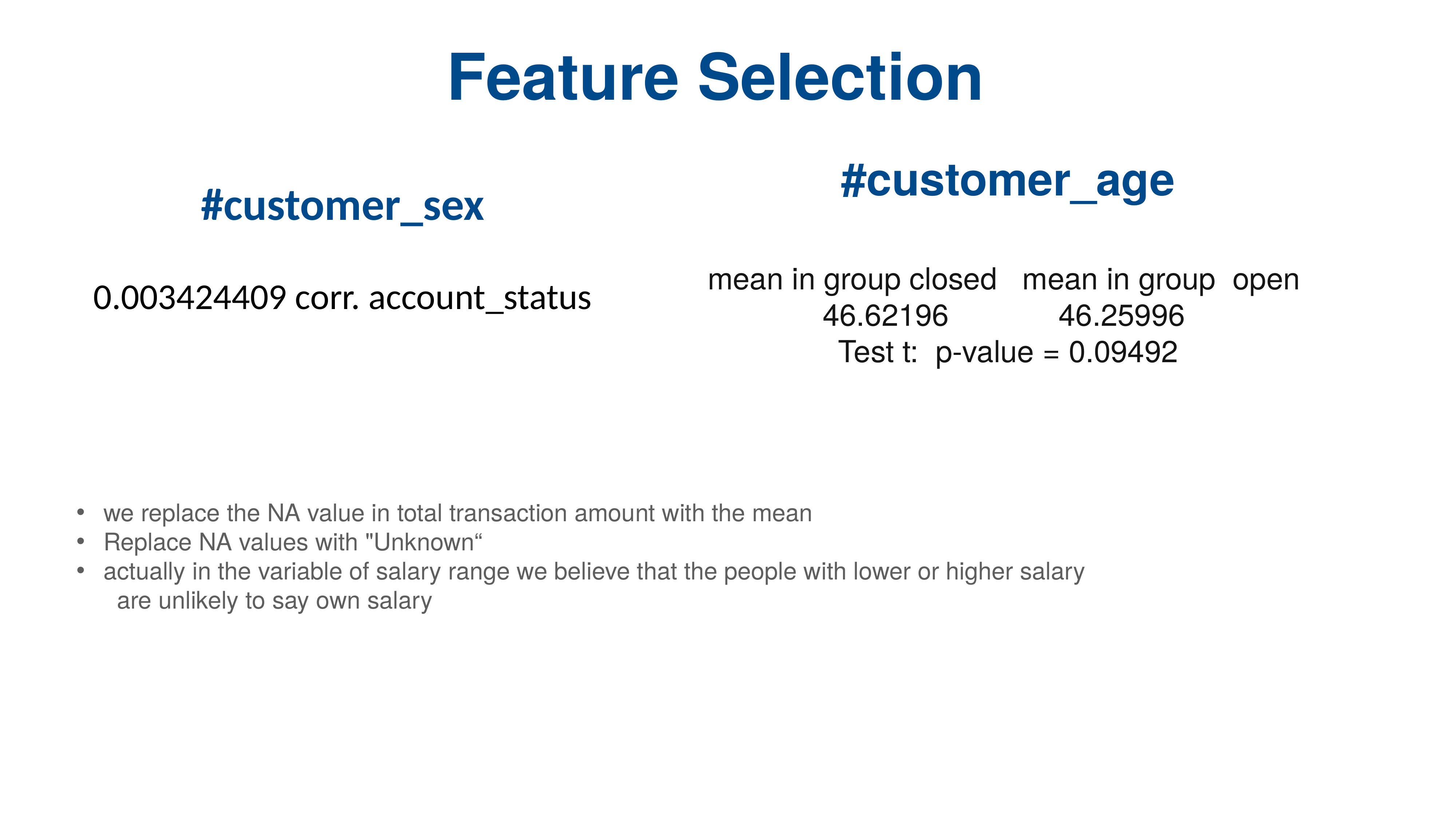

Feature Selection
#customer_age

mean in group closed   mean in group  open
46.62196             46.25996
Test t:  p-value = 0.09492
#customer_sex

0.003424409 corr. account_status
 we replace the NA value in total transaction amount with the mean
 Replace NA values with "Unknown“
 actually in the variable of salary range we believe that the people with lower or higher salary    are unlikely to say own salary